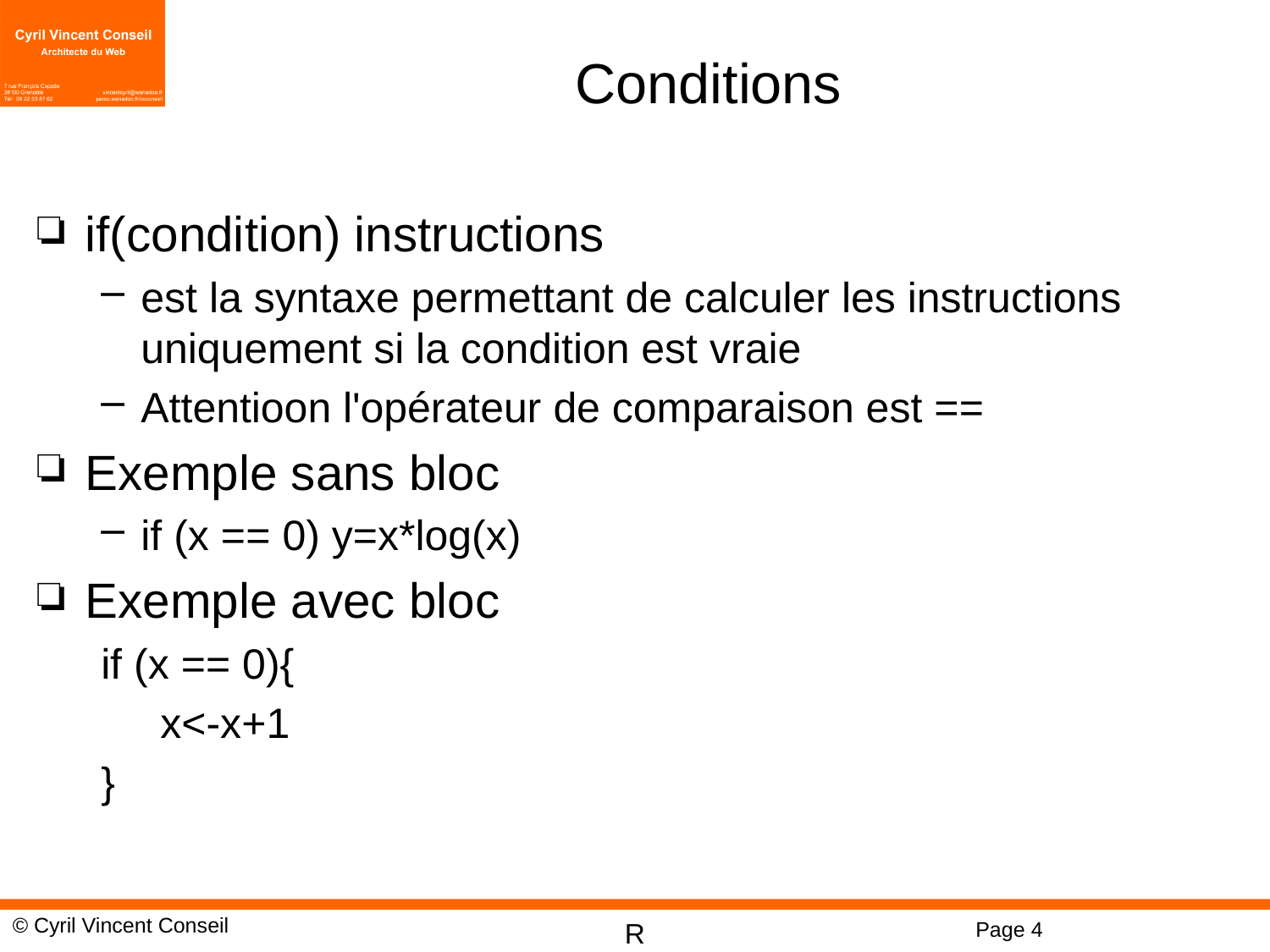

# Conditions
if(condition) instructions
est la syntaxe permettant de calculer les instructions uniquement si la condition est vraie
Attentioon l'opérateur de comparaison est ==
Exemple sans bloc
if (x == 0) y=x*log(x)
Exemple avec bloc
if (x == 0){
     x<-x+1
}